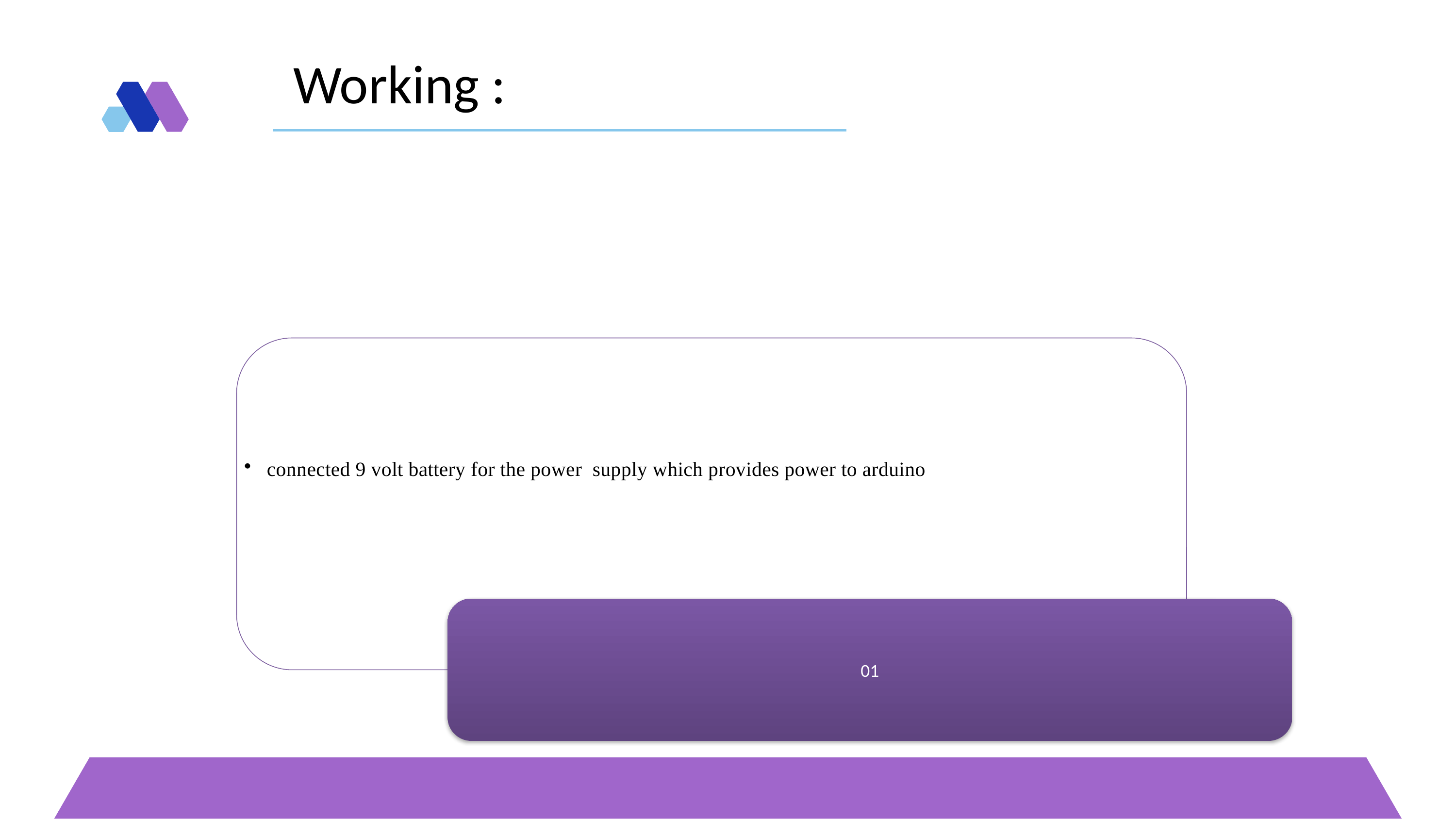

Working :
01
connected 9 volt battery for the power  supply which provides power to arduino